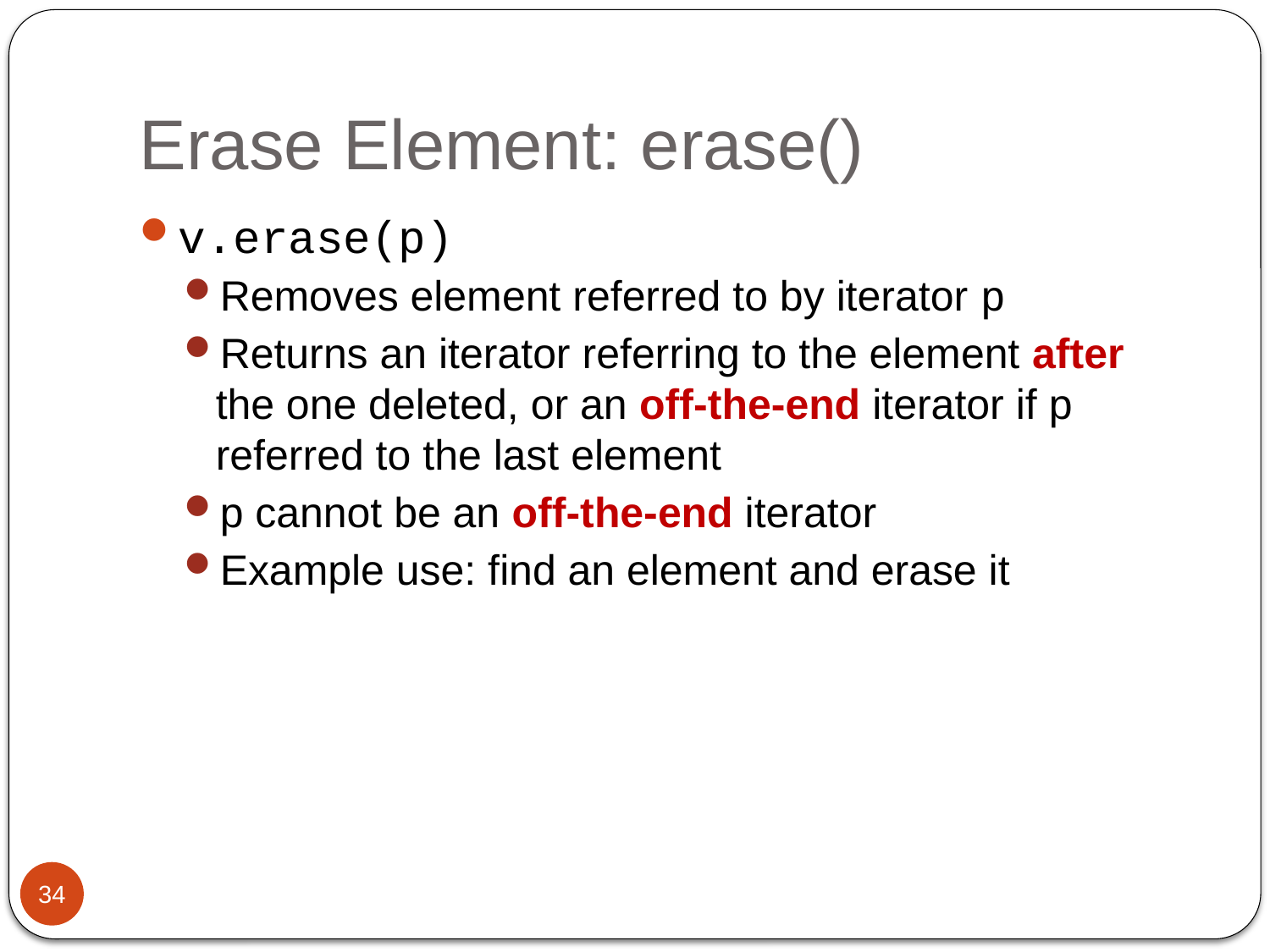

# Erase Element: erase()
v.erase(p)
Removes element referred to by iterator p
Returns an iterator referring to the element after the one deleted, or an off-the-end iterator if p referred to the last element
p cannot be an off-the-end iterator
Example use: find an element and erase it
34